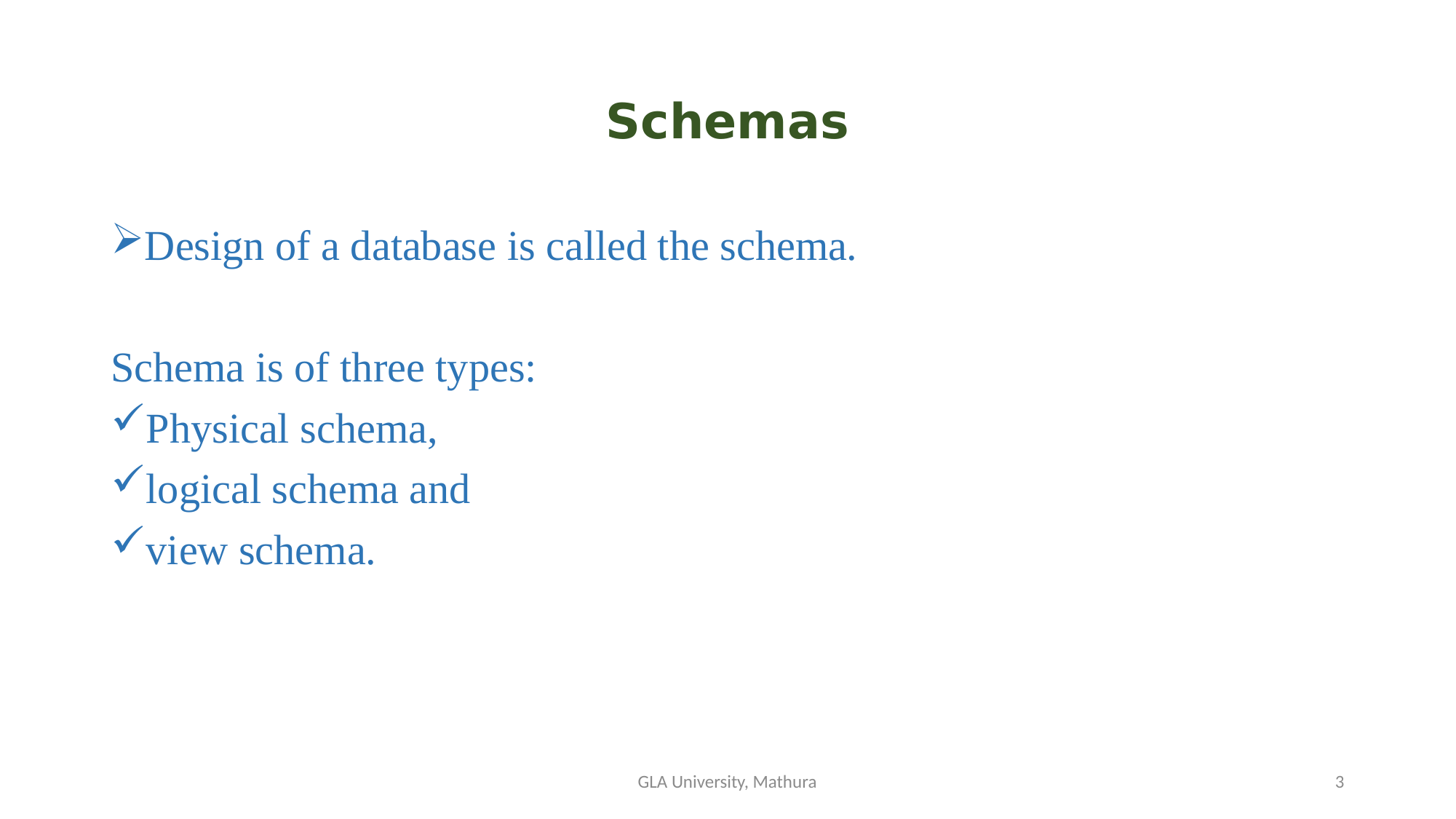

# Schemas
Design of a database is called the schema.

Schema is of three types:
Physical schema,
logical schema and
view schema.

GLA University, Mathura
3